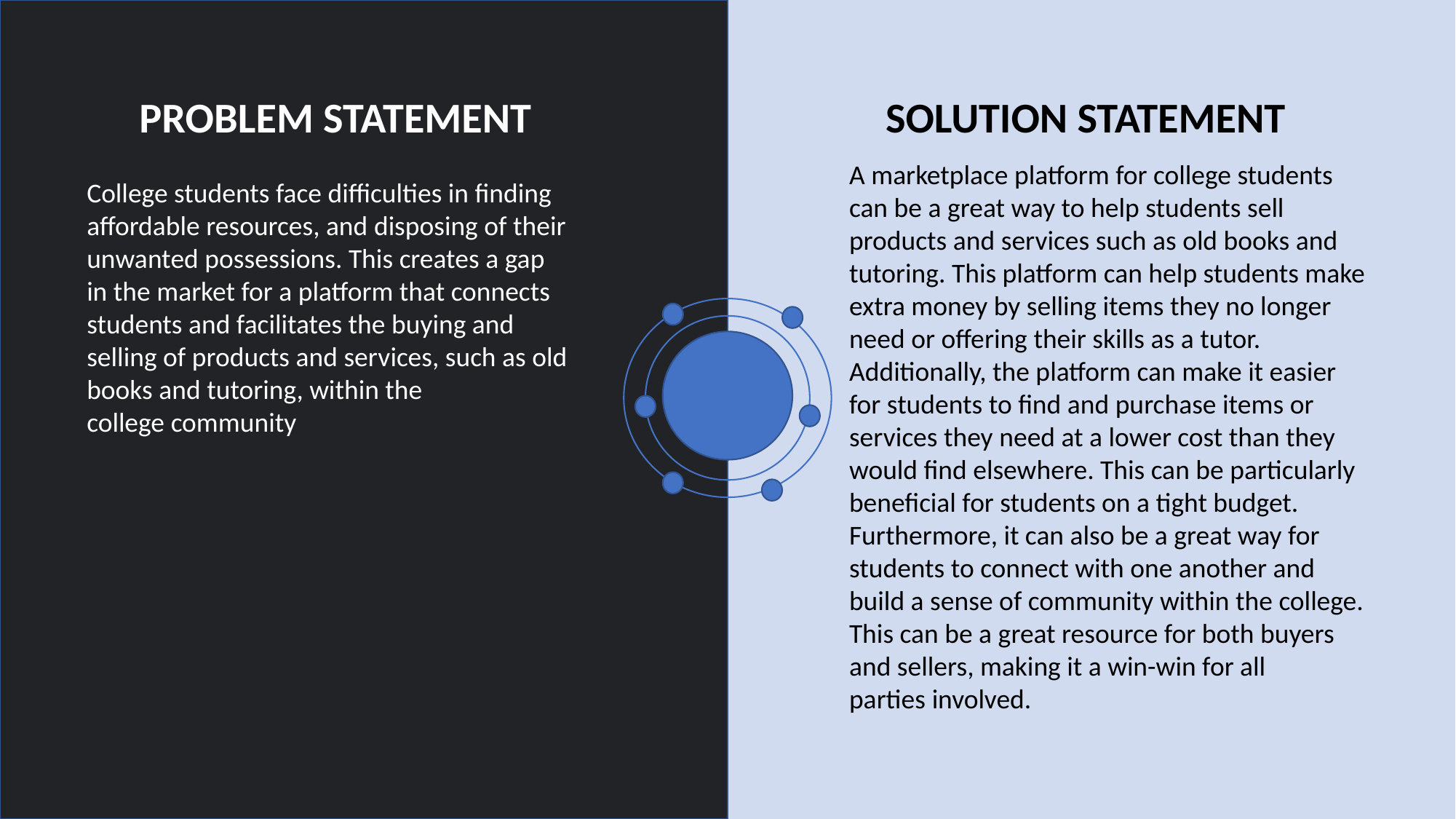

PROBLEM STATEMENT
SOLUTION STATEMENT
A marketplace platform for college students can be a great way to help students sell products and services such as old books and tutoring. This platform can help students make extra money by selling items they no longer need or offering their skills as a tutor. Additionally, the platform can make it easier for students to find and purchase items or services they need at a lower cost than they would find elsewhere. This can be particularly beneficial for students on a tight budget. Furthermore, it can also be a great way for students to connect with one another and build a sense of community within the college. This can be a great resource for both buyers and sellers, making it a win-win for all parties involved.
College students face difficulties in finding affordable resources, and disposing of their unwanted possessions. This creates a gap in the market for a platform that connects students and facilitates the buying and selling of products and services, such as old books and tutoring, within the college community